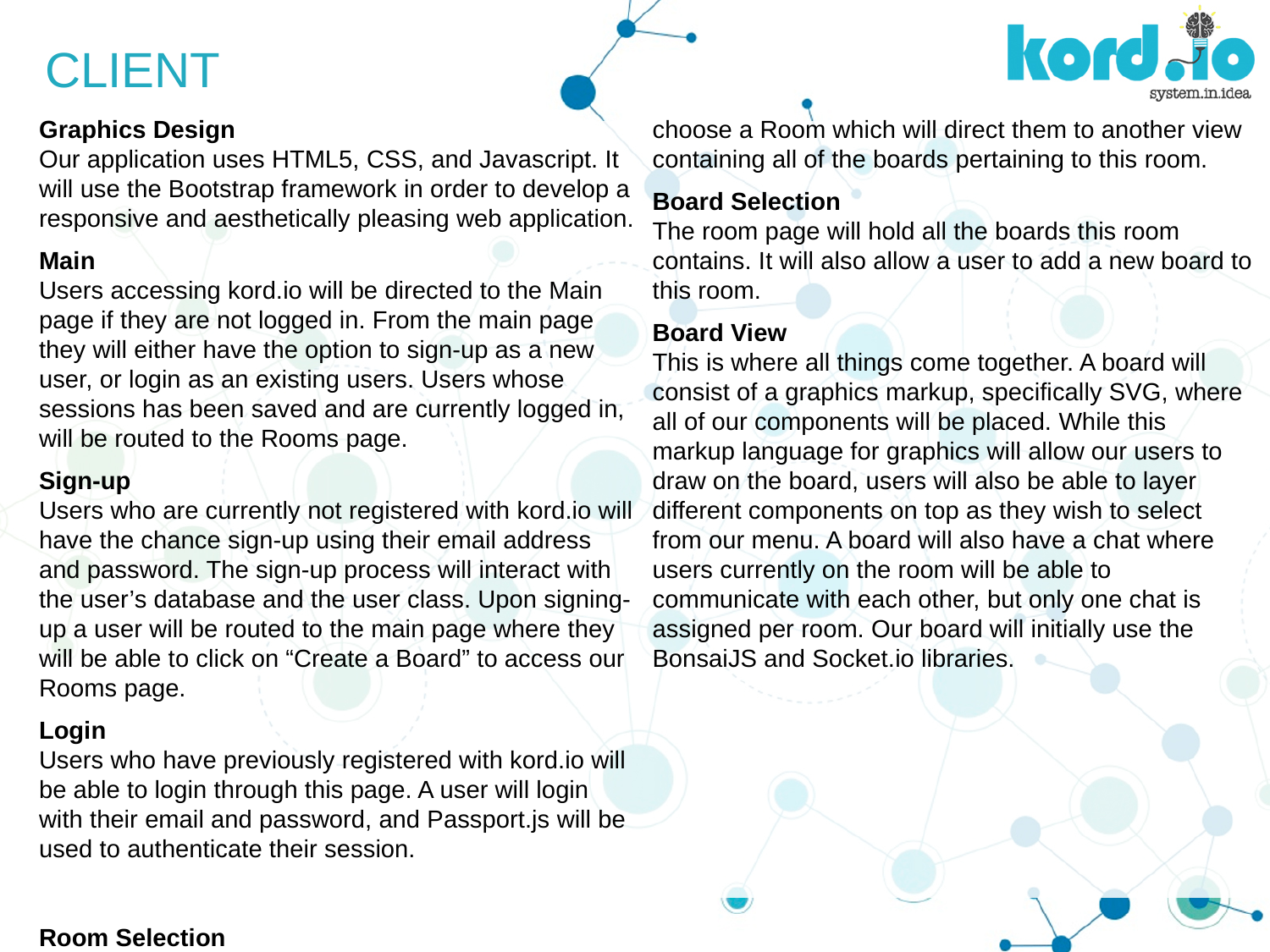

CLIENT
Graphics Design
Our application uses HTML5, CSS, and Javascript. It will use the Bootstrap framework in order to develop a responsive and aesthetically pleasing web application.

Main
Users accessing kord.io will be directed to the Main page if they are not logged in. From the main page they will either have the option to sign-up as a new user, or login as an existing users. Users whose sessions has been saved and are currently logged in, will be routed to the Rooms page.

Sign-up
Users who are currently not registered with kord.io will have the chance sign-up using their email address and password. The sign-up process will interact with the user’s database and the user class. Upon signing-up a user will be routed to the main page where they will be able to click on “Create a Board” to access our Rooms page.

Login
Users who have previously registered with kord.io will be able to login through this page. A user will login with their email and password, and Passport.js will be used to authenticate their session.

Room Selection
The rooms page, accessed only through proper authentication, will hold a list of rooms a user is currently part of. From this page, users will be able to choose a Room which will direct them to another view containing all of the boards pertaining to this room.

Board Selection
The room page will hold all the boards this room contains. It will also allow a user to add a new board to this room.

Board View
This is where all things come together. A board will consist of a graphics markup, specifically SVG, where all of our components will be placed. While this markup language for graphics will allow our users to draw on the board, users will also be able to layer different components on top as they wish to select from our menu. A board will also have a chat where users currently on the room will be able to communicate with each other, but only one chat is assigned per room. Our board will initially use the BonsaiJS and Socket.io libraries.